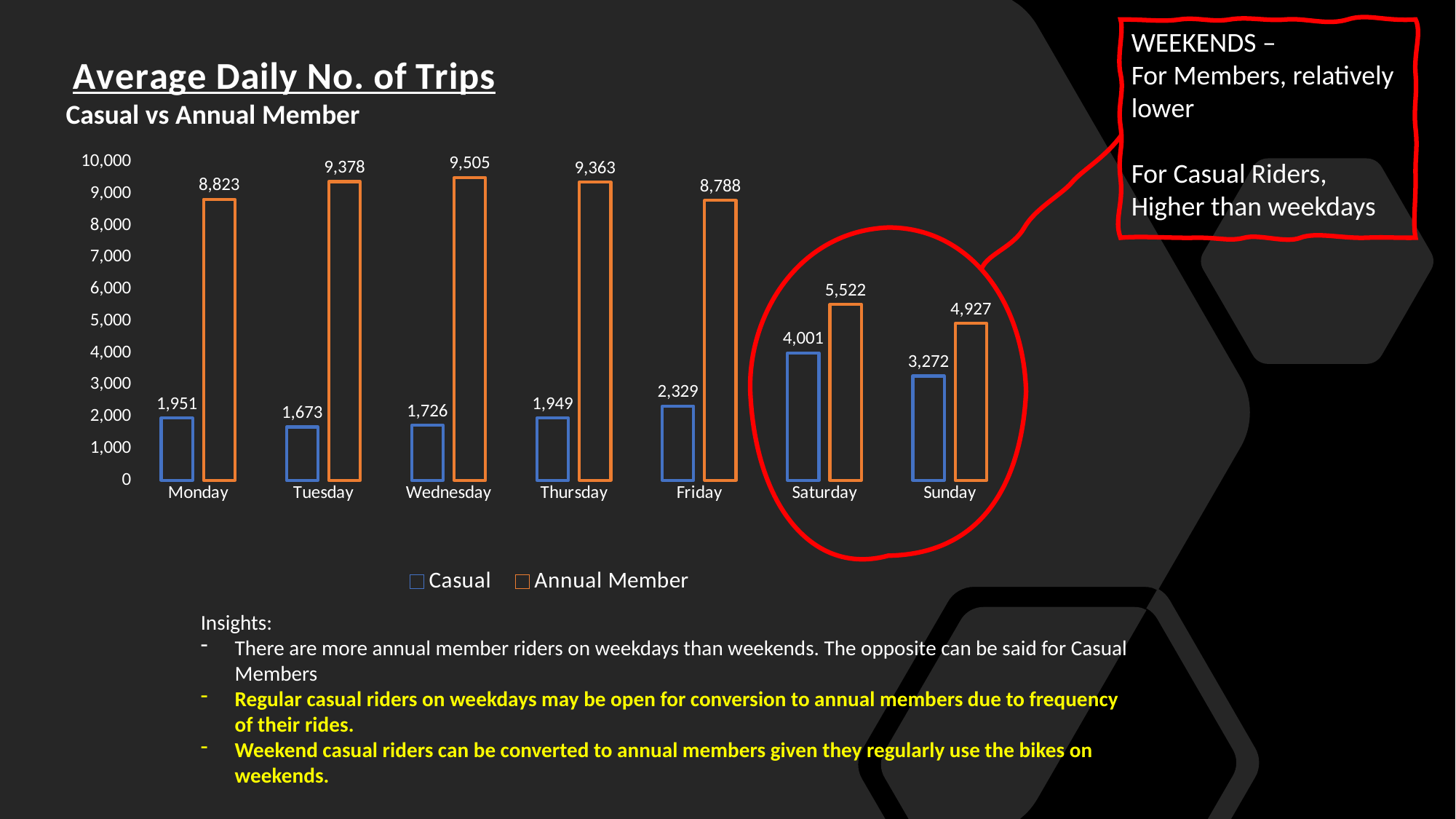

WEEKENDS –
For Members, relatively lower

For Casual Riders,
Higher than weekdays

### Chart: Average Daily No. of Trips

| Category | Casual | Annual Member |
|---|---|---|
| Monday | 1951.4615384615386 | 8822.538461538461 |
| Tuesday | 1672.566037735849 | 9377.603773584906 |
| Wednesday | 1725.6153846153845 | 9505.115384615385 |
| Thursday | 1949.2884615384614 | 9363.48076923077 |
| Friday | 2329.3076923076924 | 8787.653846153846 |
| Saturday | 4000.75 | 5522.2692307692305 |
| Sunday | 3272.269230769231 | 4927.461538461538 |
Casual vs Annual Member

Insights:
There are more annual member riders on weekdays than weekends. The opposite can be said for Casual Members
Regular casual riders on weekdays may be open for conversion to annual members due to frequency of their rides.
Weekend casual riders can be converted to annual members given they regularly use the bikes on weekends.